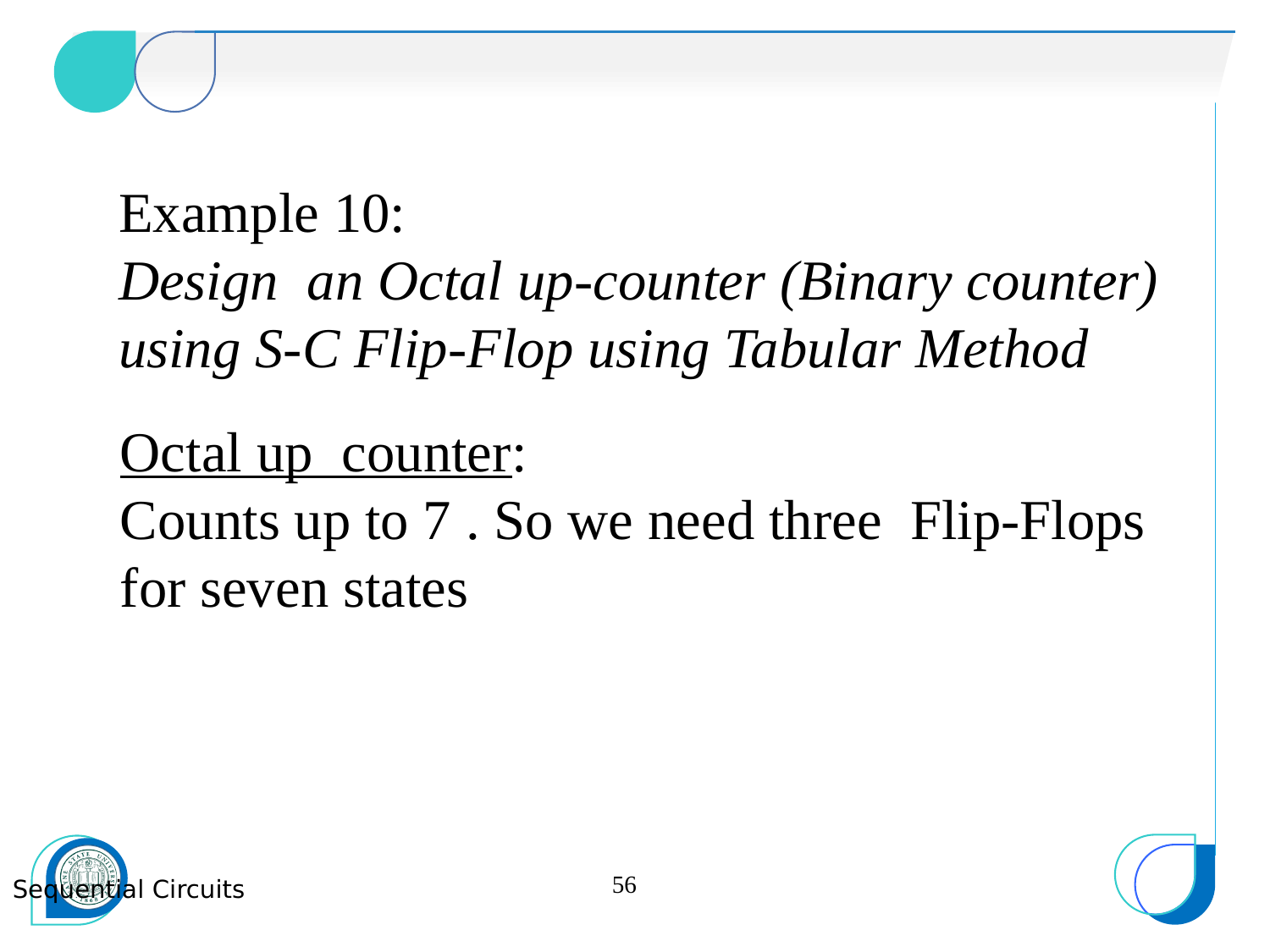

Example 10:
Design  an Octal up-counter (Binary counter) using S-C Flip-Flop using Tabular Method
Octal up  counter:
Counts up to 7 . So we need three  Flip-Flops for seven states
56
Sequential Circuits